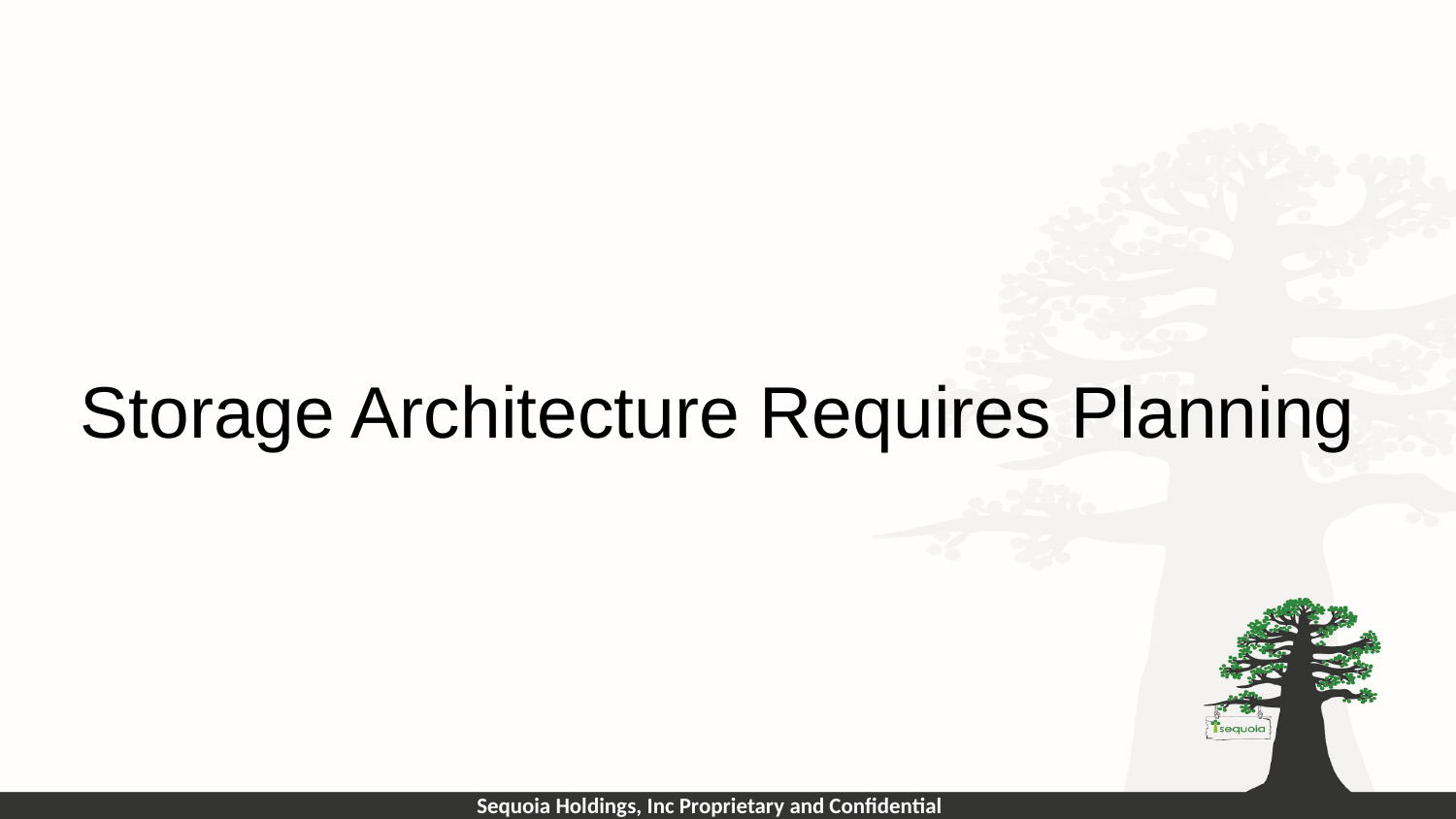

# Storage Architecture Requires Planning
Sequoia Holdings, Inc Proprietary and Confidential